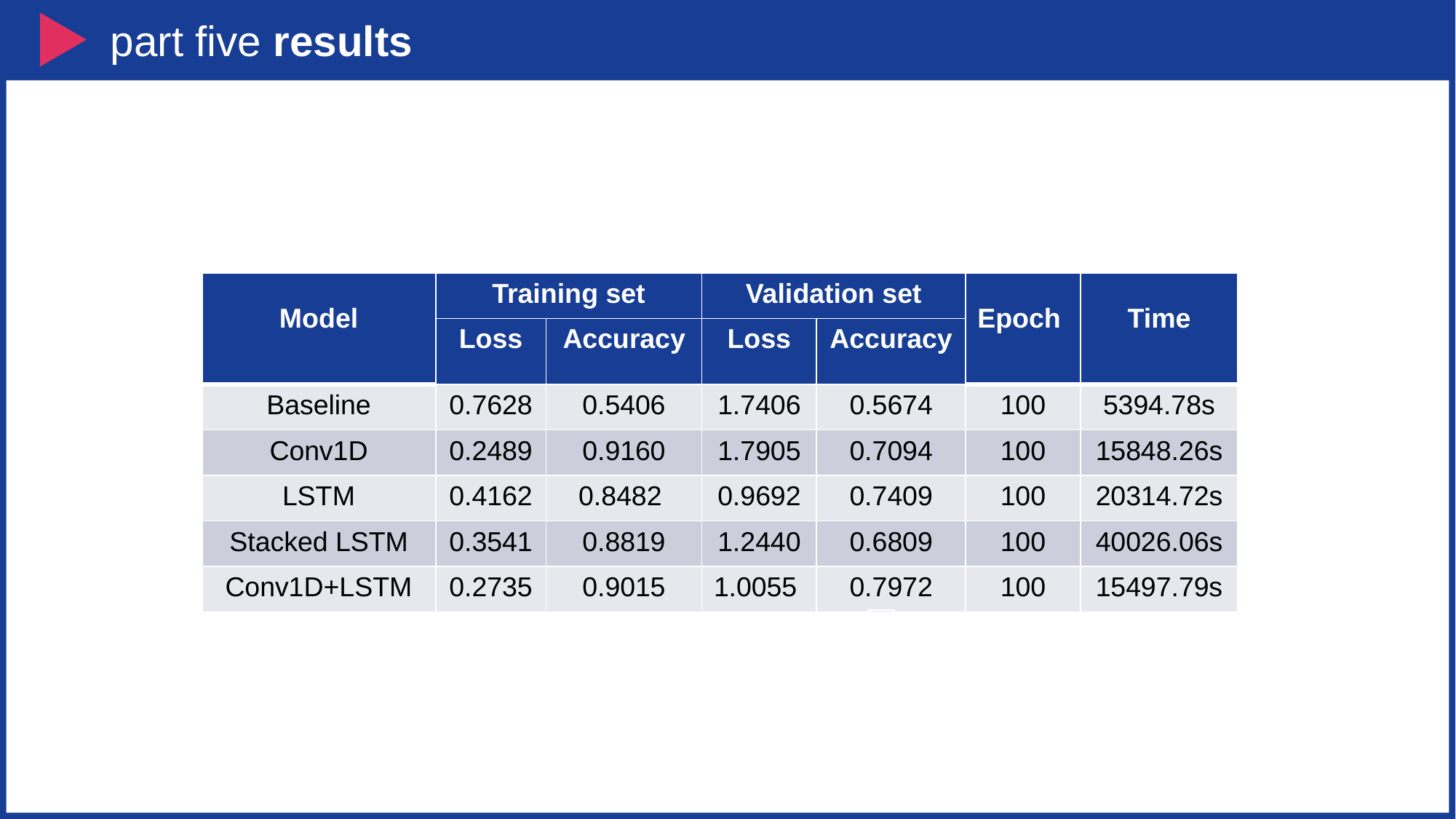

part five results
| Model | Training set |  | Validation set |  | Epoch | Time |
| --- | --- | --- | --- | --- | --- | --- |
|  | Loss | Accuracy | Loss | Accuracy |  |  |
| Baseline | 0.7628 | 0.5406 | 1.7406 | 0.5674 | 100 | 5394.78s |
| Conv1D | 0.2489 | 0.9160 | 1.7905 | 0.7094 | 100 | 15848.26s |
| LSTM | 0.4162 | 0.8482 | 0.9692 | 0.7409 | 100 | 20314.72s |
| Stacked LSTM | 0.3541 | 0.8819 | 1.2440 | 0.6809 | 100 | 40026.06s |
| Conv1D+LSTM | 0.2735 | 0.9015 | 1.0055 | 0.7972 | 100 | 15497.79s |
|  |
| --- |